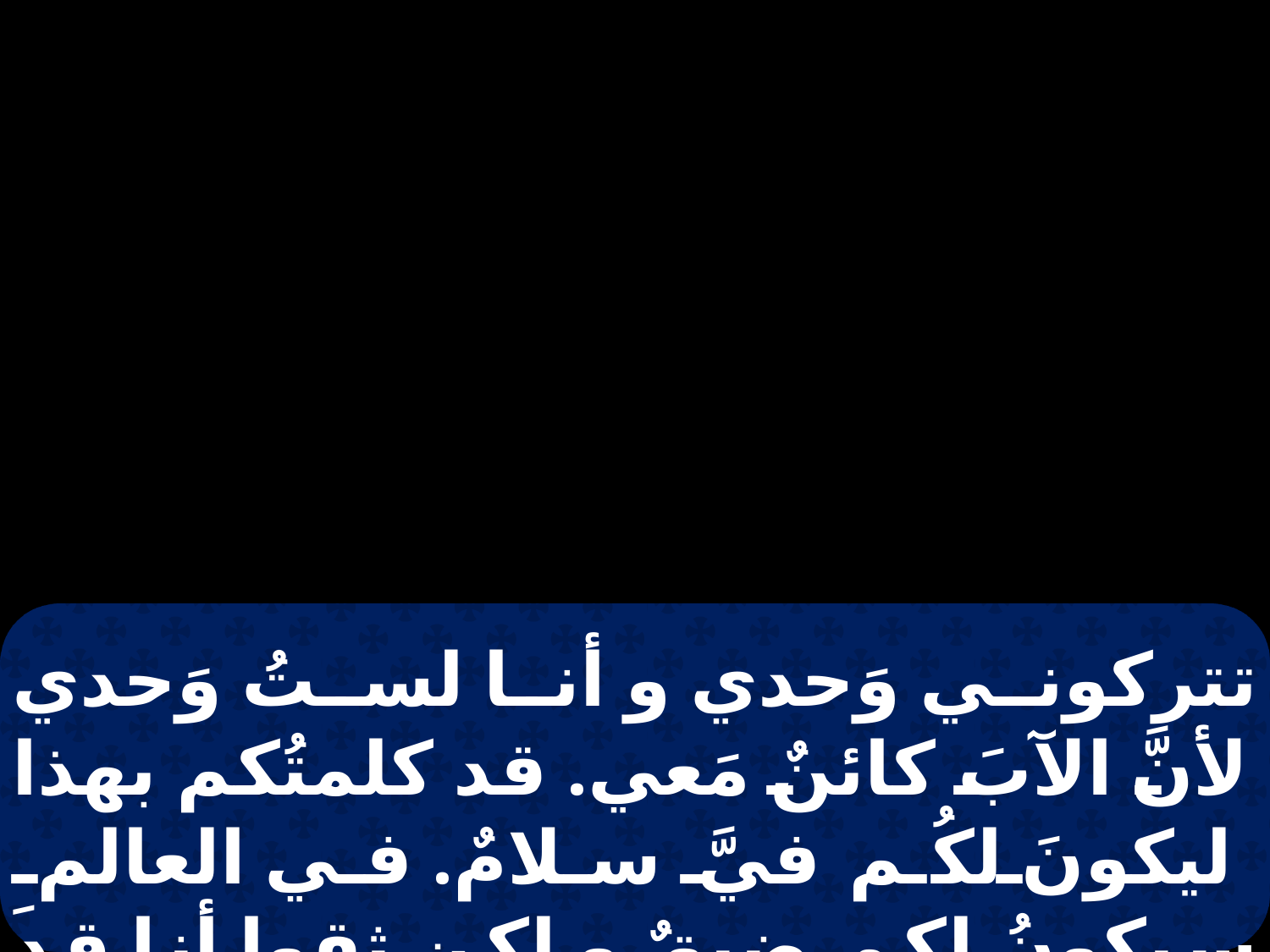

تتركوني وَحدي و أنا لستُ وَحدي لأنَّ الآبَ كائنٌ مَعي. قد كلمتُكم بهذا ليكونَ لكُم فيَّ سلامٌ. في العالمِ سيكونُ لكم ضيقٌ و لكن ثقوا أنا قد غلبتُ العالمَ.